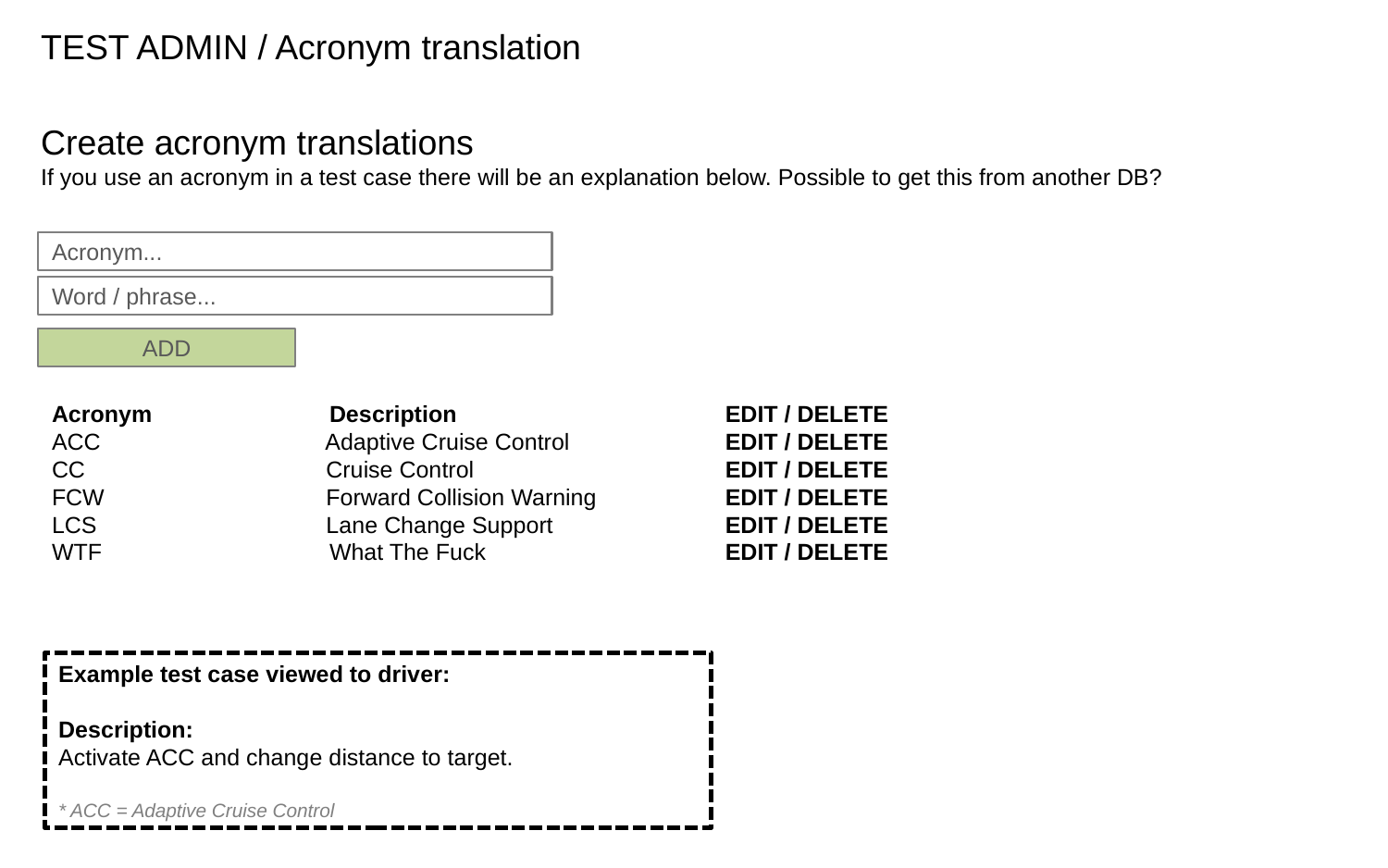

TEST ADMIN / Acronym translation
Create acronym translations
If you use an acronym in a test case there will be an explanation below. Possible to get this from another DB?

Acronym...
Word / phrase...
ADD
EDIT / DELETE
EDIT / DELETE
EDIT / DELETE
EDIT / DELETE
EDIT / DELETE
EDIT / DELETE
Acronym		Description
ACC                                   Adaptive Cruise Control
CC	                     Cruise Control
FCW	                     Forward Collision Warning
LCS	                     Lane Change Support
WTF		What The Fuck
Example test case viewed to driver:

Description:
Activate ACC and change distance to target.

* ACC = Adaptive Cruise Control